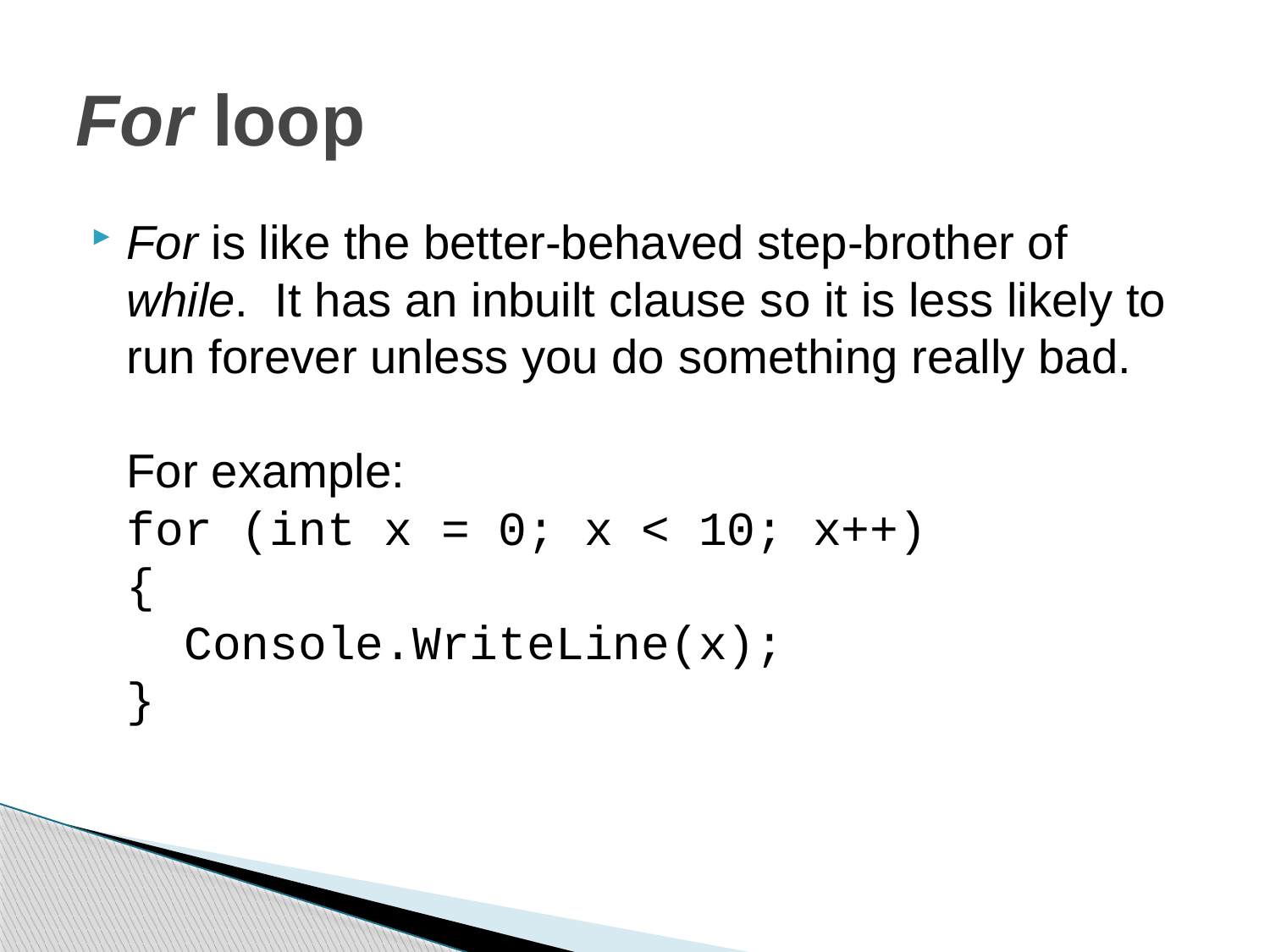

# For loop
For is like the better-behaved step-brother of while.  It has an inbuilt clause so it is less likely to run forever unless you do something really bad.
For example:
for (int x = 0; x < 10; x++)
{
  Console.WriteLine(x);
}